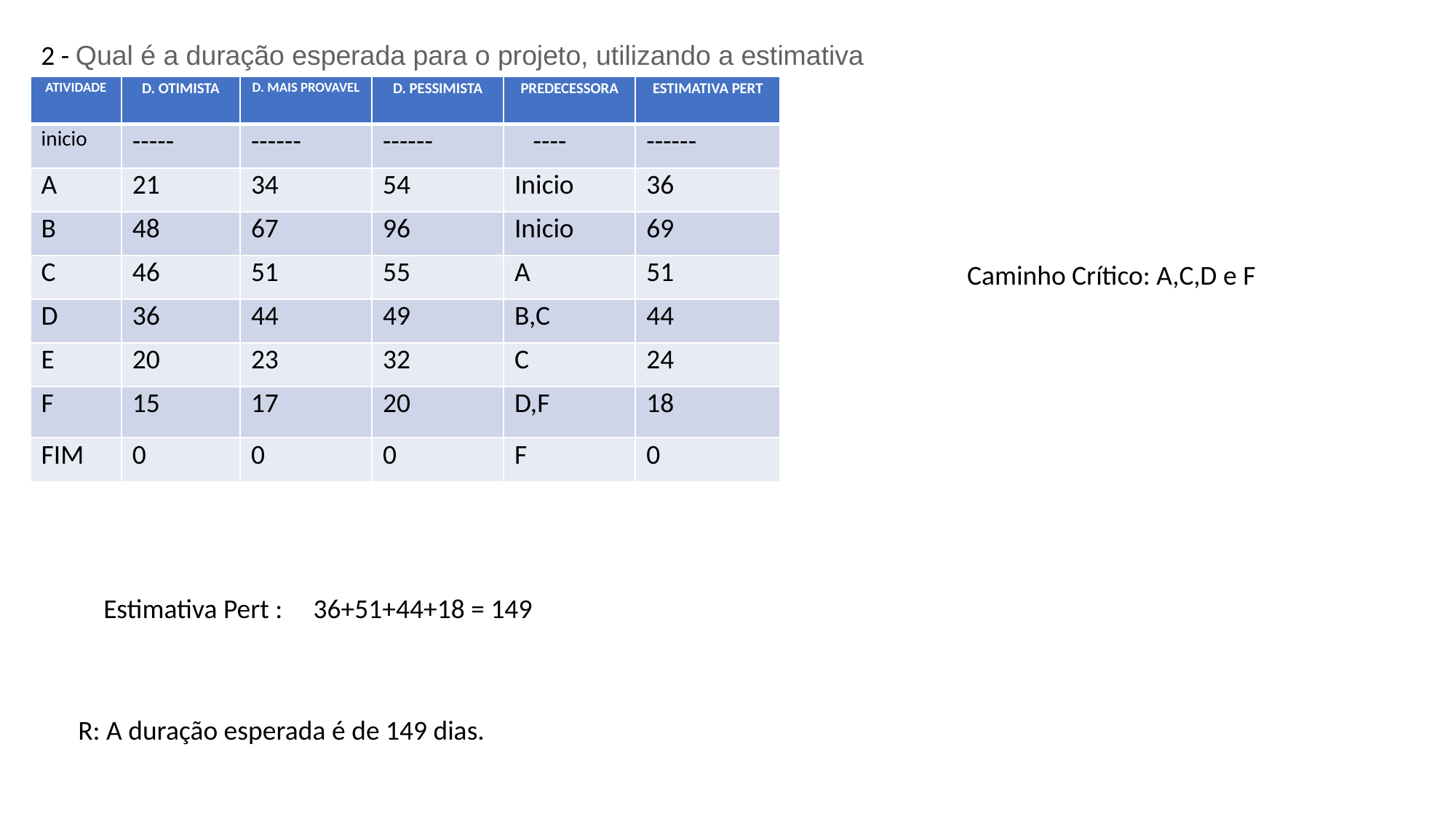

2 - Qual é a duração esperada para o projeto, utilizando a estimativa PERT?
| ATIVIDADE | D. OTIMISTA | D. MAIS PROVAVEL | D. PESSIMISTA | PREDECESSORA | ESTIMATIVA PERT |
| --- | --- | --- | --- | --- | --- |
| inicio | ----- | ------ | ------ | ---- | ------ |
| A | 21 | 34 | 54 | Inicio | 36 |
| B | 48 | 67 | 96 | Inicio | 69 |
| C | 46 | 51 | 55 | A | 51 |
| D | 36 | 44 | 49 | B,C | 44 |
| E | 20 | 23 | 32 | C | 24 |
| F | 15 | 17 | 20 | D,F | 18 |
| FIM | 0 | 0 | 0 | F | 0 |
Caminho Crítico: A,C,D e F
Estimativa Pert :     36+51+44+18 = 149
R: A duração esperada é de 149 dias.